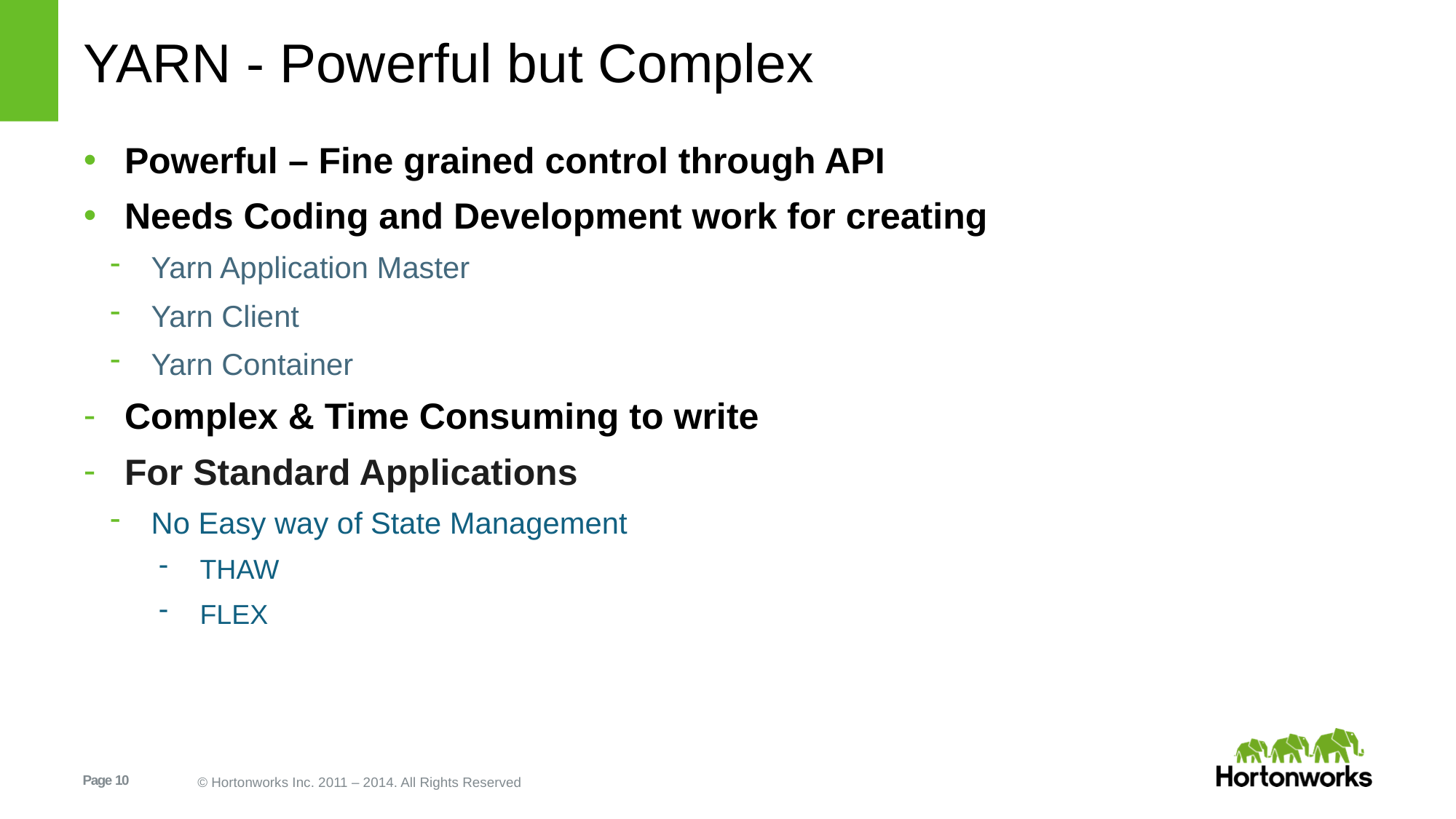

# YARN - Powerful but Complex
Powerful – Fine grained control through API
Needs Coding and Development work for creating
Yarn Application Master
Yarn Client
Yarn Container
Complex & Time Consuming to write
For Standard Applications
No Easy way of State Management
THAW
FLEX